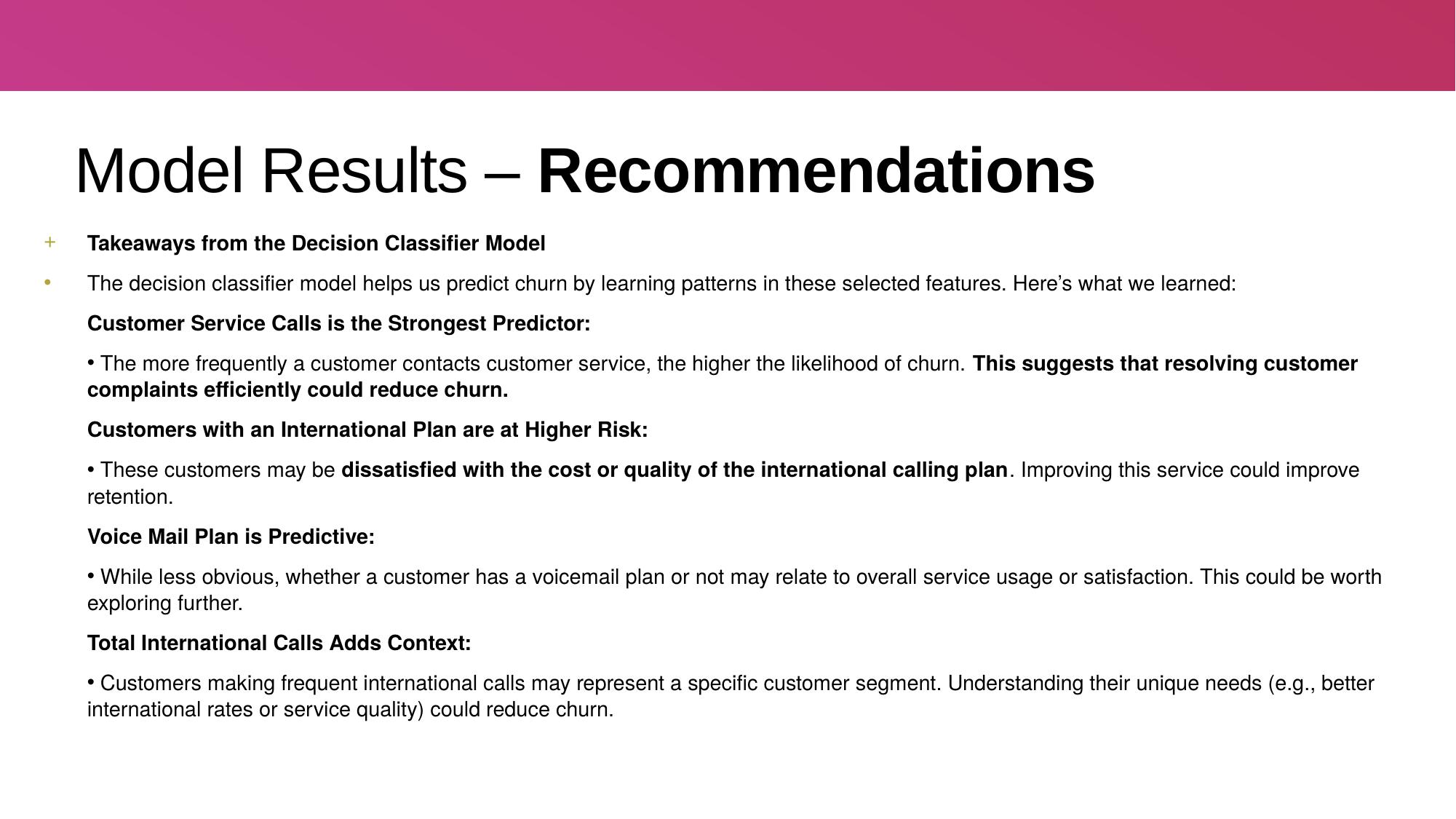

# Model Results – Recommendations
Takeaways from the Decision Classifier Model
The decision classifier model helps us predict churn by learning patterns in these selected features. Here’s what we learned:
Customer Service Calls is the Strongest Predictor:
 The more frequently a customer contacts customer service, the higher the likelihood of churn. This suggests that resolving customer complaints efficiently could reduce churn.
Customers with an International Plan are at Higher Risk:
 These customers may be dissatisfied with the cost or quality of the international calling plan. Improving this service could improve retention.
Voice Mail Plan is Predictive:
 While less obvious, whether a customer has a voicemail plan or not may relate to overall service usage or satisfaction. This could be worth exploring further.
Total International Calls Adds Context:
 Customers making frequent international calls may represent a specific customer segment. Understanding their unique needs (e.g., better international rates or service quality) could reduce churn.